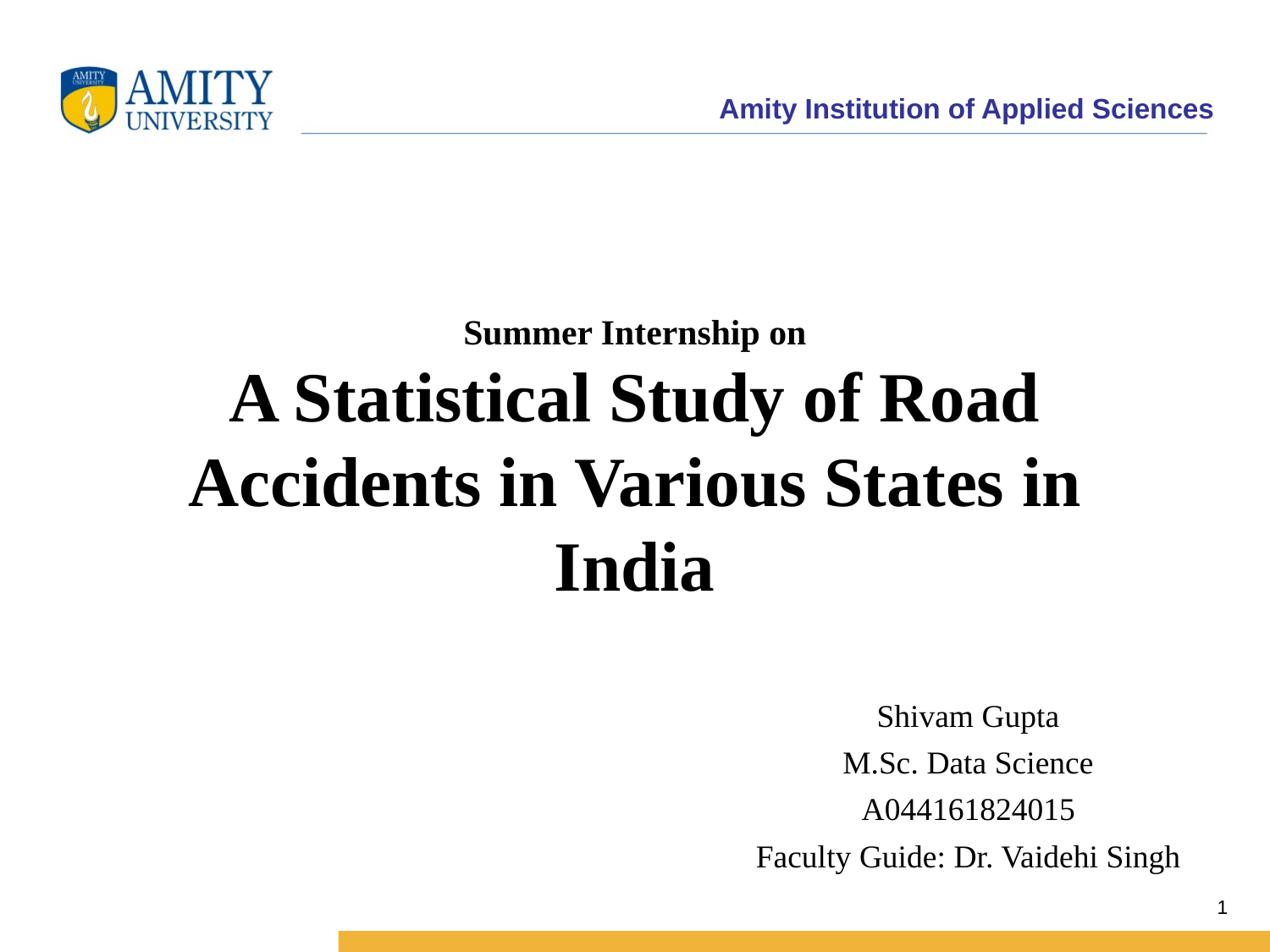

# Summer Internship on A Statistical Study of Road Accidents in Various States in India
Shivam Gupta
M.Sc. Data Science
A044161824015
Faculty Guide: Dr. Vaidehi Singh

1